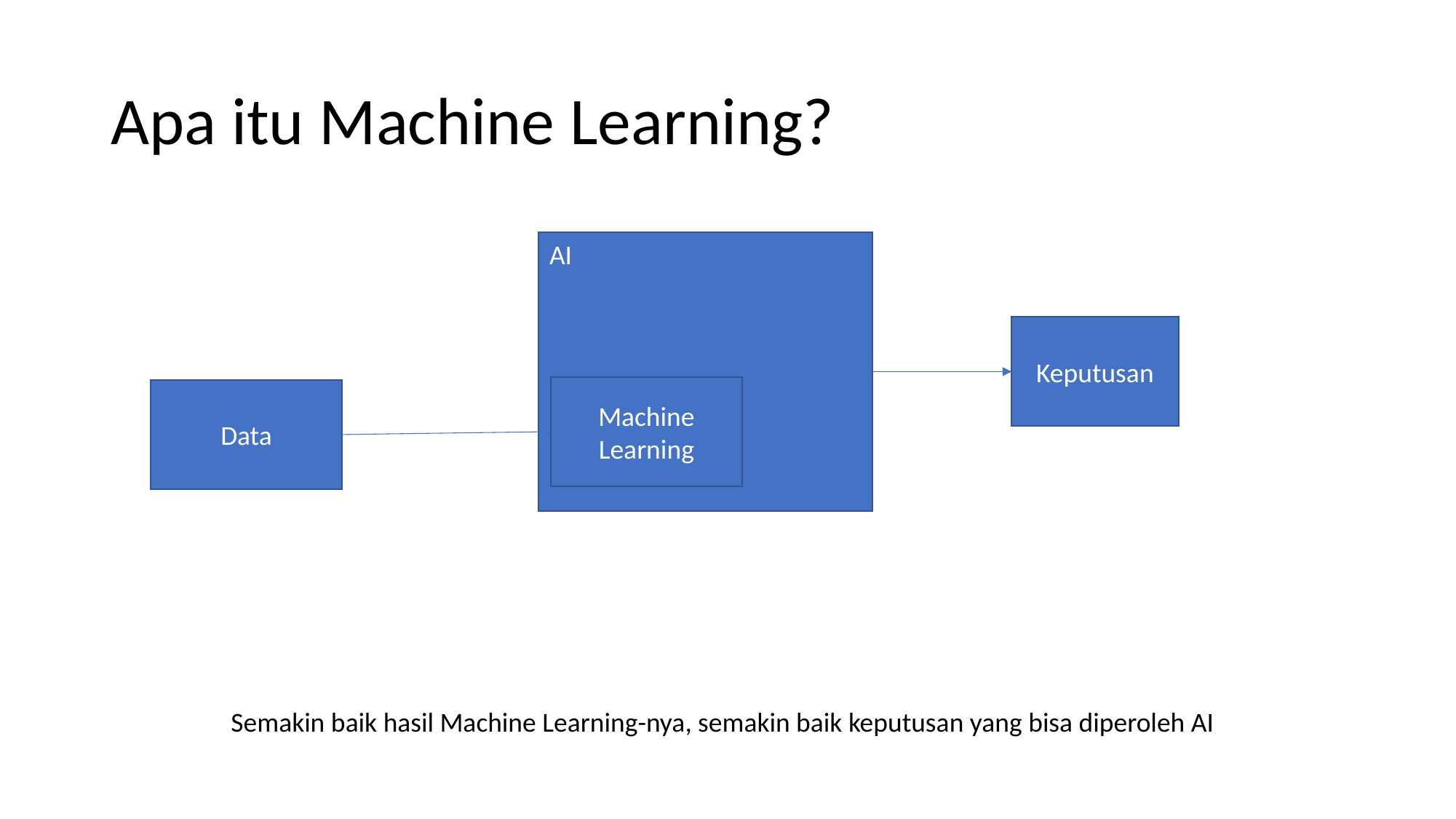

# Apa itu Machine Learning?
AI
Keputusan
Machine Learning
Data
Semakin baik hasil Machine Learning-nya, semakin baik keputusan yang bisa diperoleh AI